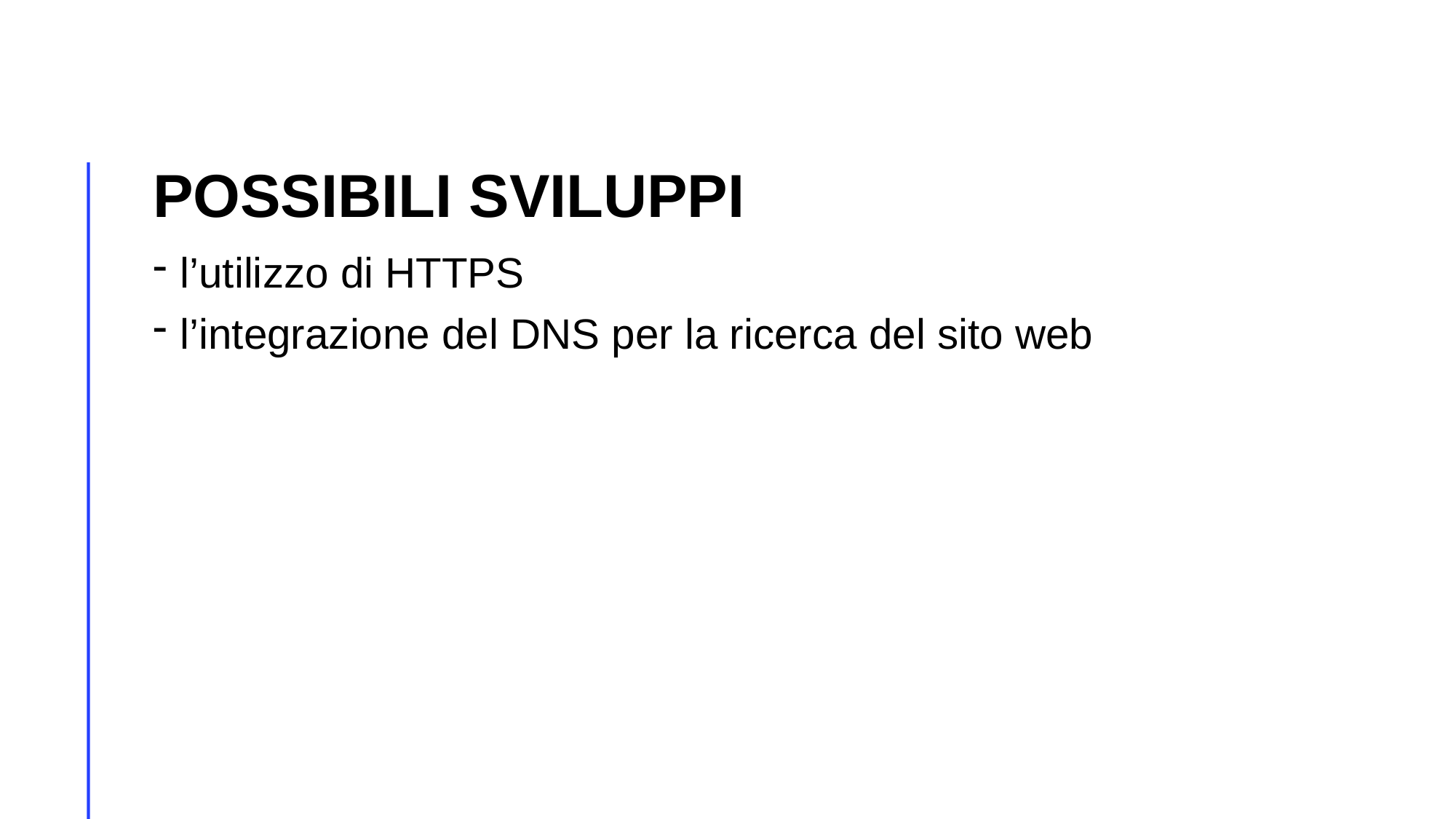

# POSSIBILI SVILUPPI
l’utilizzo di HTTPS
l’integrazione del DNS per la ricerca del sito web